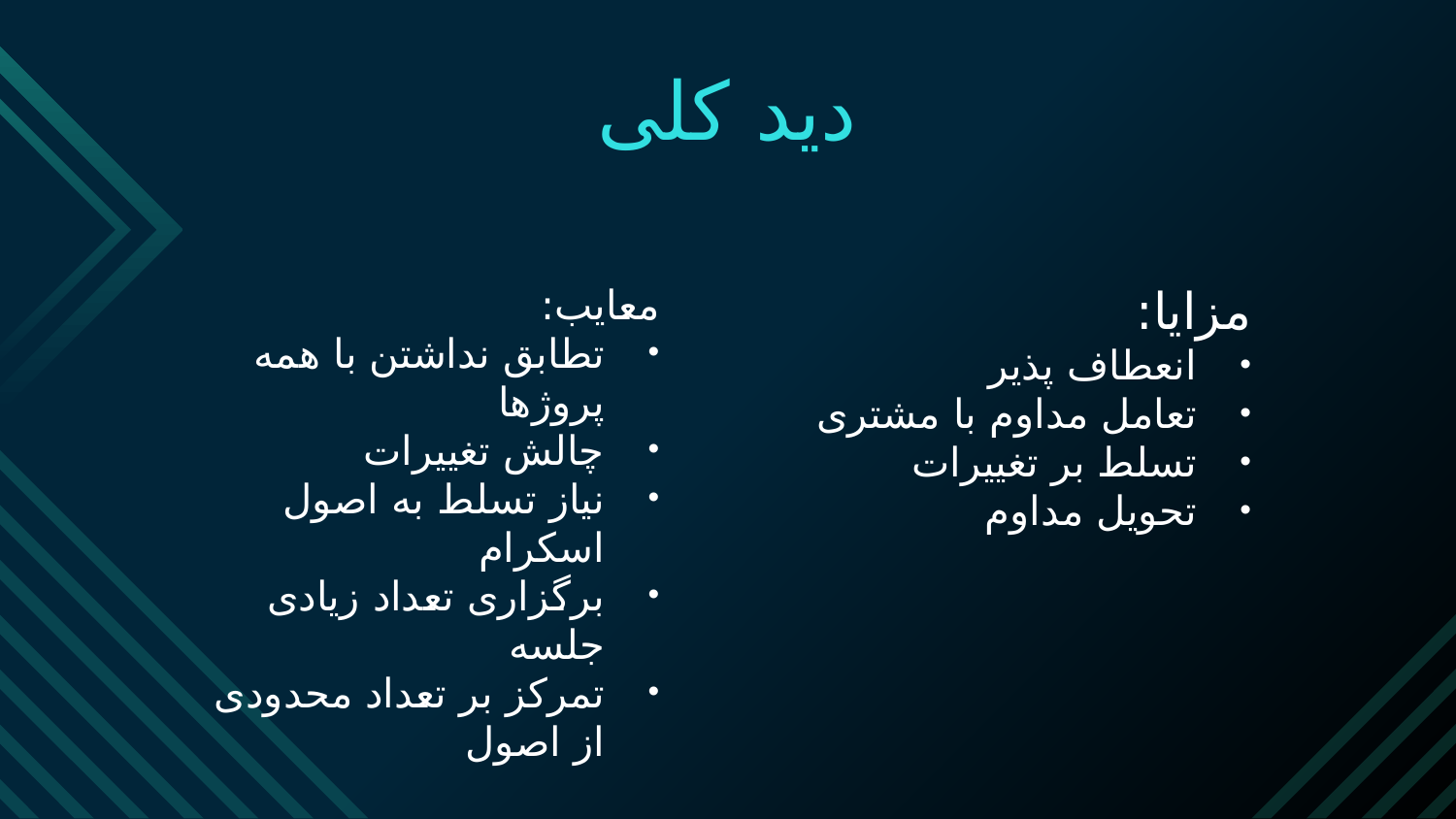

# دید کلی
معایب:
تطابق نداشتن با همه پروژها
چالش تغییرات
نیاز تسلط به اصول اسکرام
برگزاری تعداد زیادی جلسه
تمرکز بر تعداد محدودی از اصول

مزایا:
انعطاف پذیر
تعامل مداوم با مشتری
تسلط بر تغییرات
تحویل مداوم